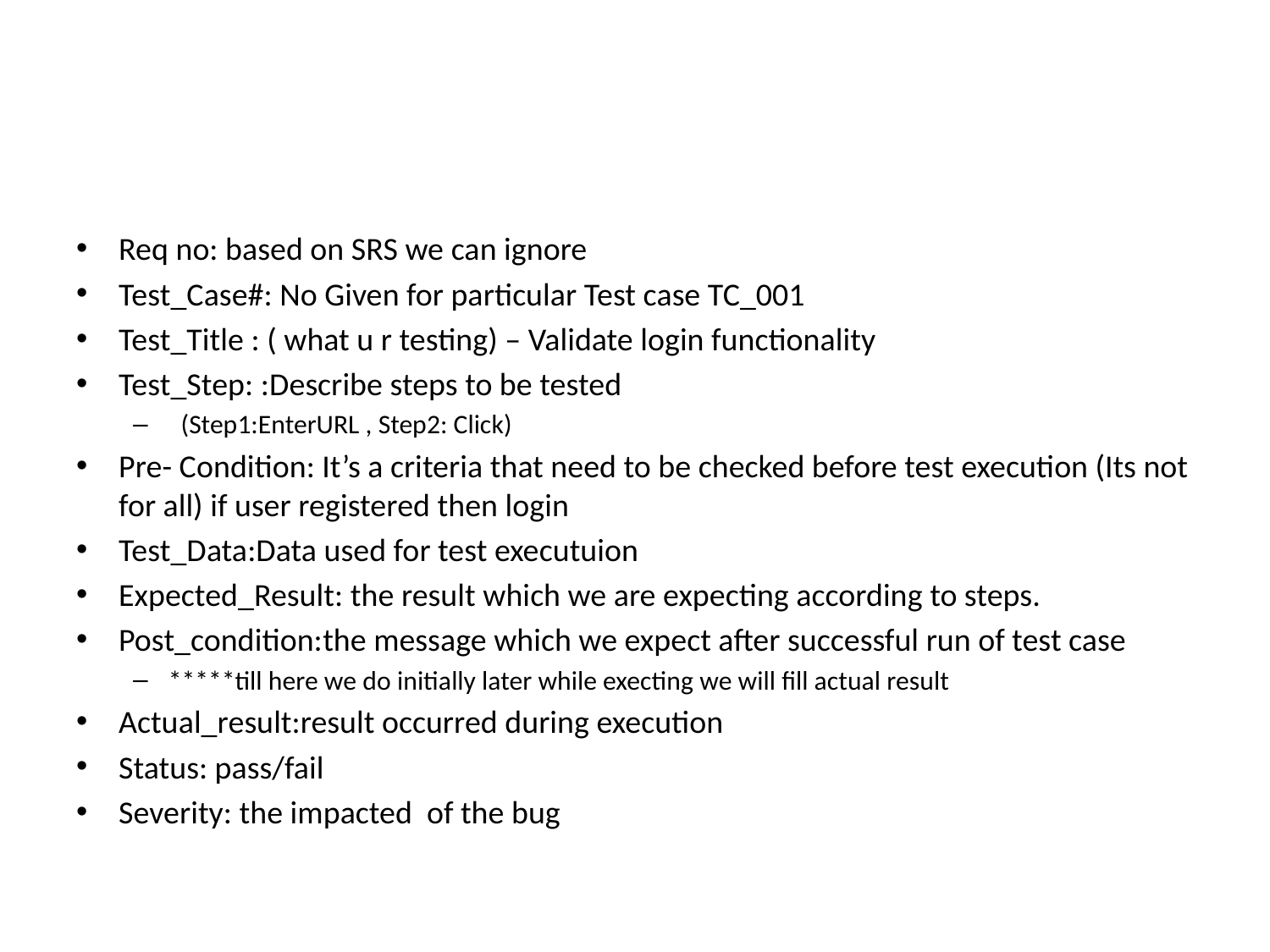

#
Req no: based on SRS we can ignore
Test_Case#: No Given for particular Test case TC_001
Test_Title : ( what u r testing) – Validate login functionality
Test_Step: :Describe steps to be tested
  (Step1:EnterURL , Step2: Click)
Pre- Condition: It’s a criteria that need to be checked before test execution (Its not for all) if user registered then login
Test_Data:Data used for test executuion
Expected_Result: the result which we are expecting according to steps.
Post_condition:the message which we expect after successful run of test case
*****till here we do initially later while execting we will fill actual result
Actual_result:result occurred during execution
Status: pass/fail
Severity: the impacted  of the bug